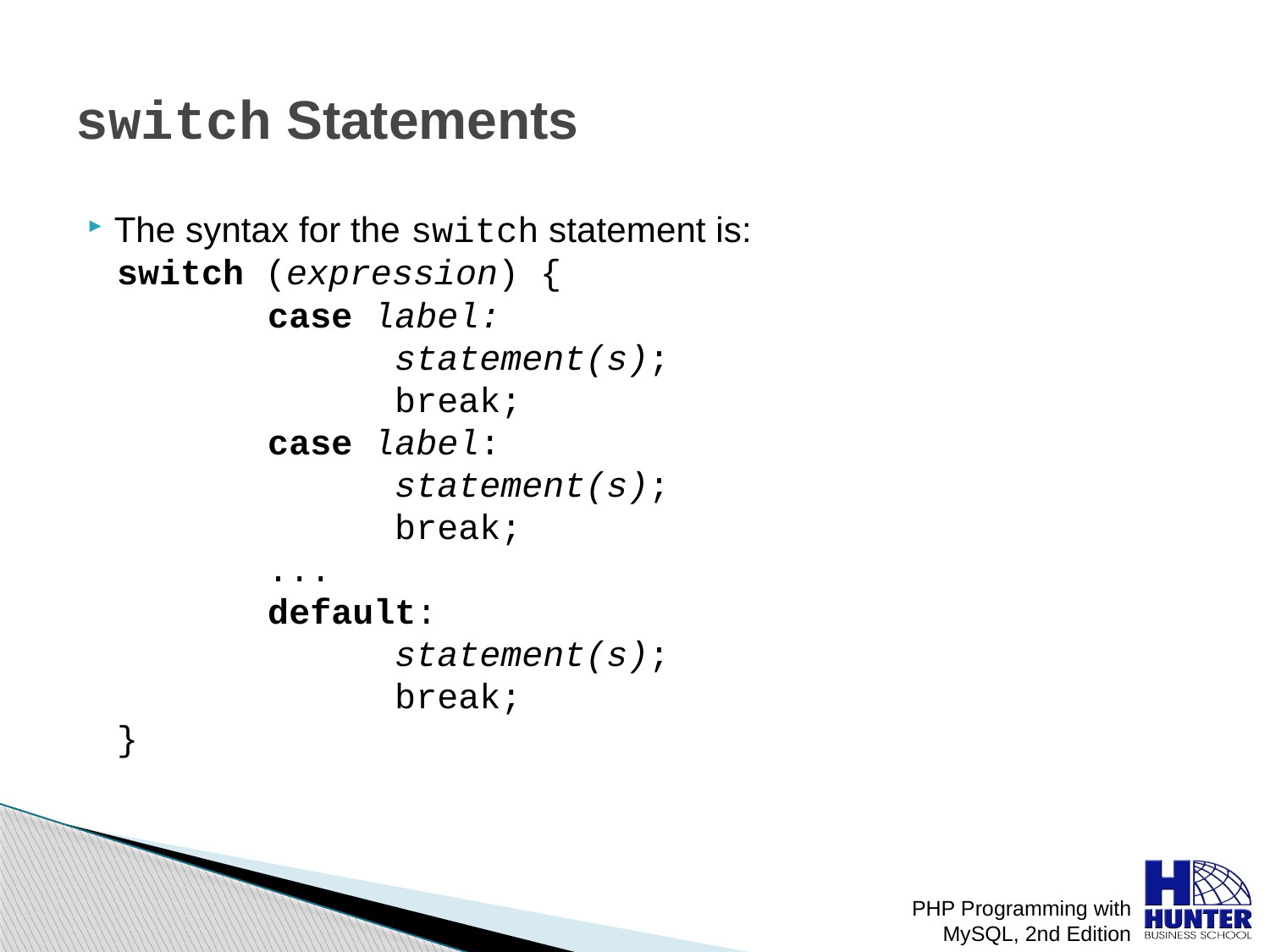

# switch Statements
The syntax for the switch statement is:
switch (expression) {
		case label:
			statement(s);
			break;
		case label:
			statement(s);
			break;
		...
		default:
			statement(s);
			break;
}

PHP Programming with MySQL, 2nd Edition